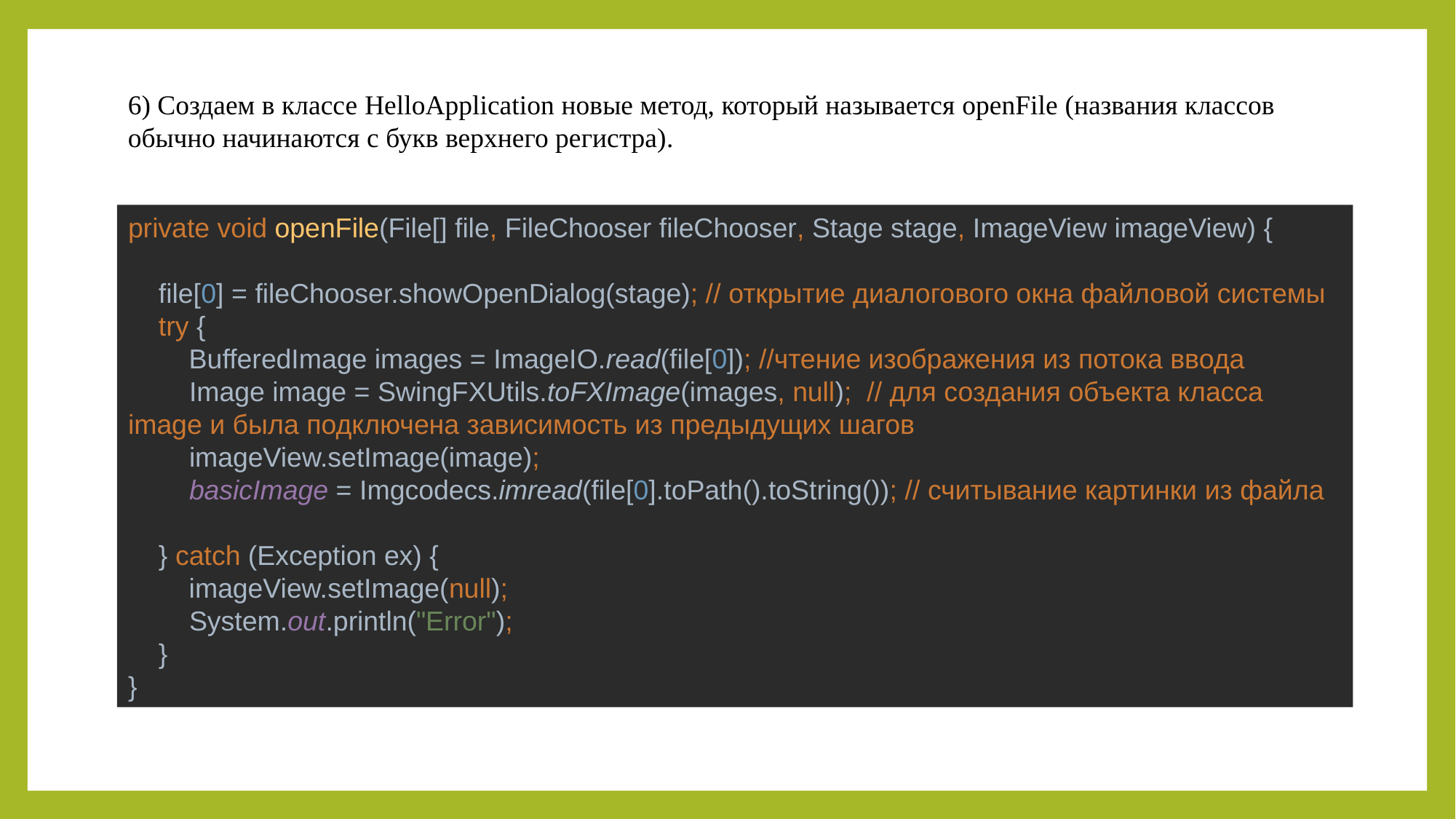

6) Создаем в классе HelloApplication новые метод, который называется openFile (названия классов обычно начинаются с букв верхнего регистра).
private void openFile(File[] file, FileChooser fileChooser, Stage stage, ImageView imageView) {
    file[0] = fileChooser.showOpenDialog(stage); // открытие диалогового окна файловой системы
    try {
        BufferedImage images = ImageIO.read(file[0]); //чтение изображения из потока ввода
        Image image = SwingFXUtils.toFXImage(images, null);  // для создания объекта класса image и была подключена зависимость из предыдущих шагов
        imageView.setImage(image);
        basicImage = Imgcodecs.imread(file[0].toPath().toString()); // считывание картинки из файла
    } catch (Exception ex) {
        imageView.setImage(null);
        System.out.println("Error");
    }
}